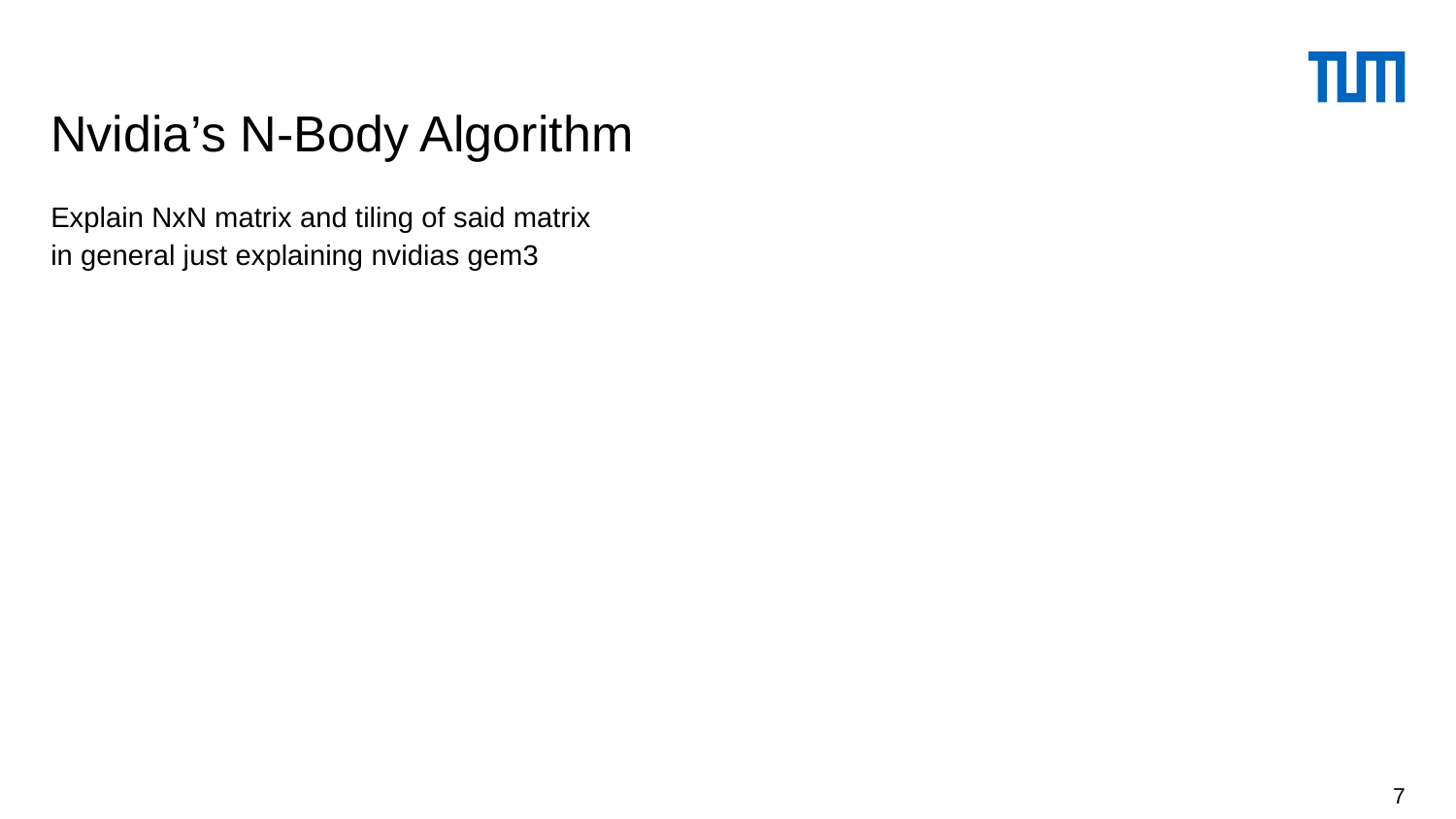

# Nvidia’s N-Body Algorithm
Explain NxN matrix and tiling of said matrix
in general just explaining nvidias gem3
7